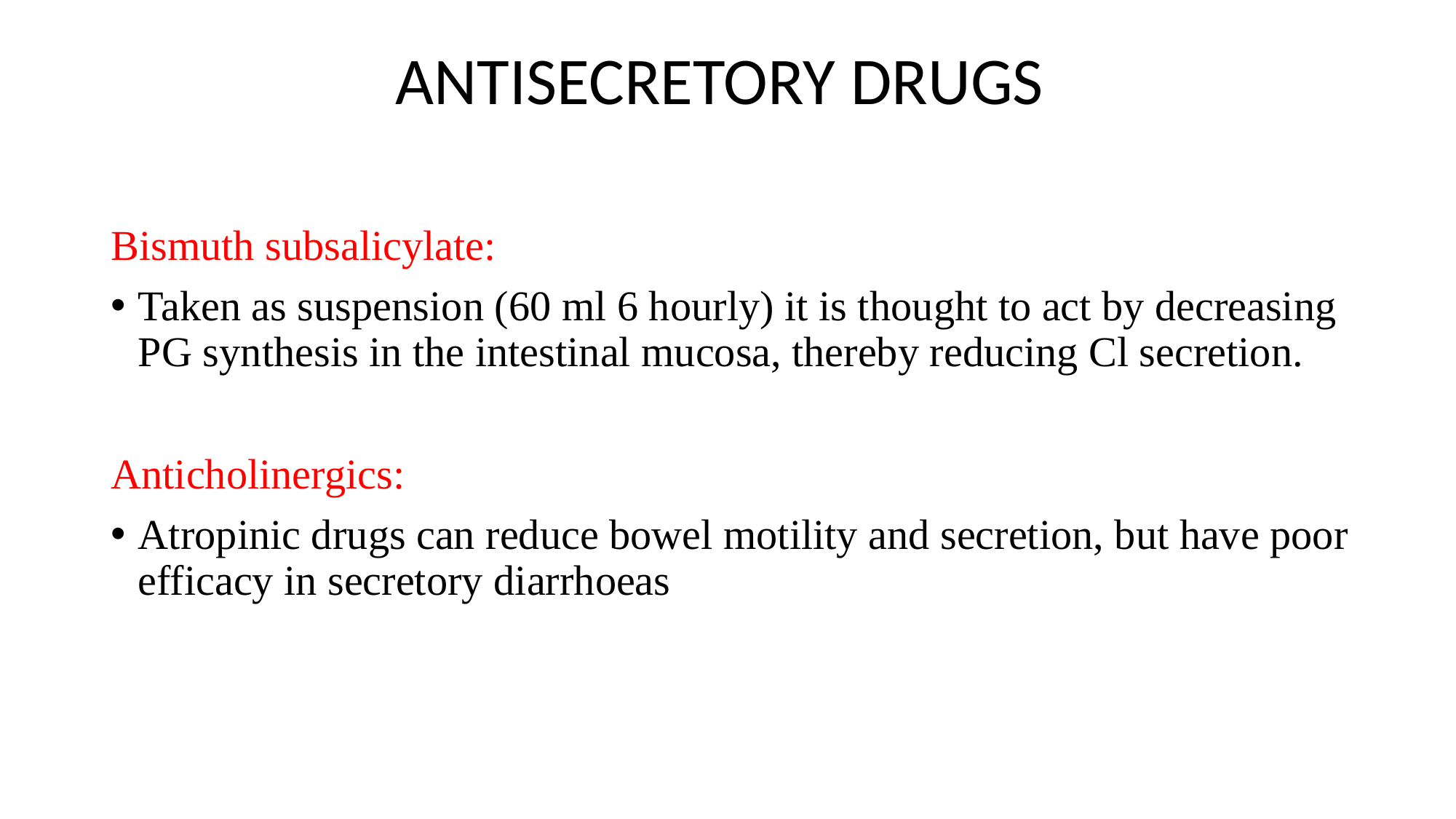

# ANTISECRETORY DRUGS
Bismuth subsalicylate:
Taken as suspension (60 ml 6 hourly) it is thought to act by decreasing PG synthesis in the intestinal mucosa, thereby reducing Cl secretion.

Anticholinergics:
Atropinic drugs can reduce bowel motility and secretion, but have poor efficacy in secretory diarrhoeas